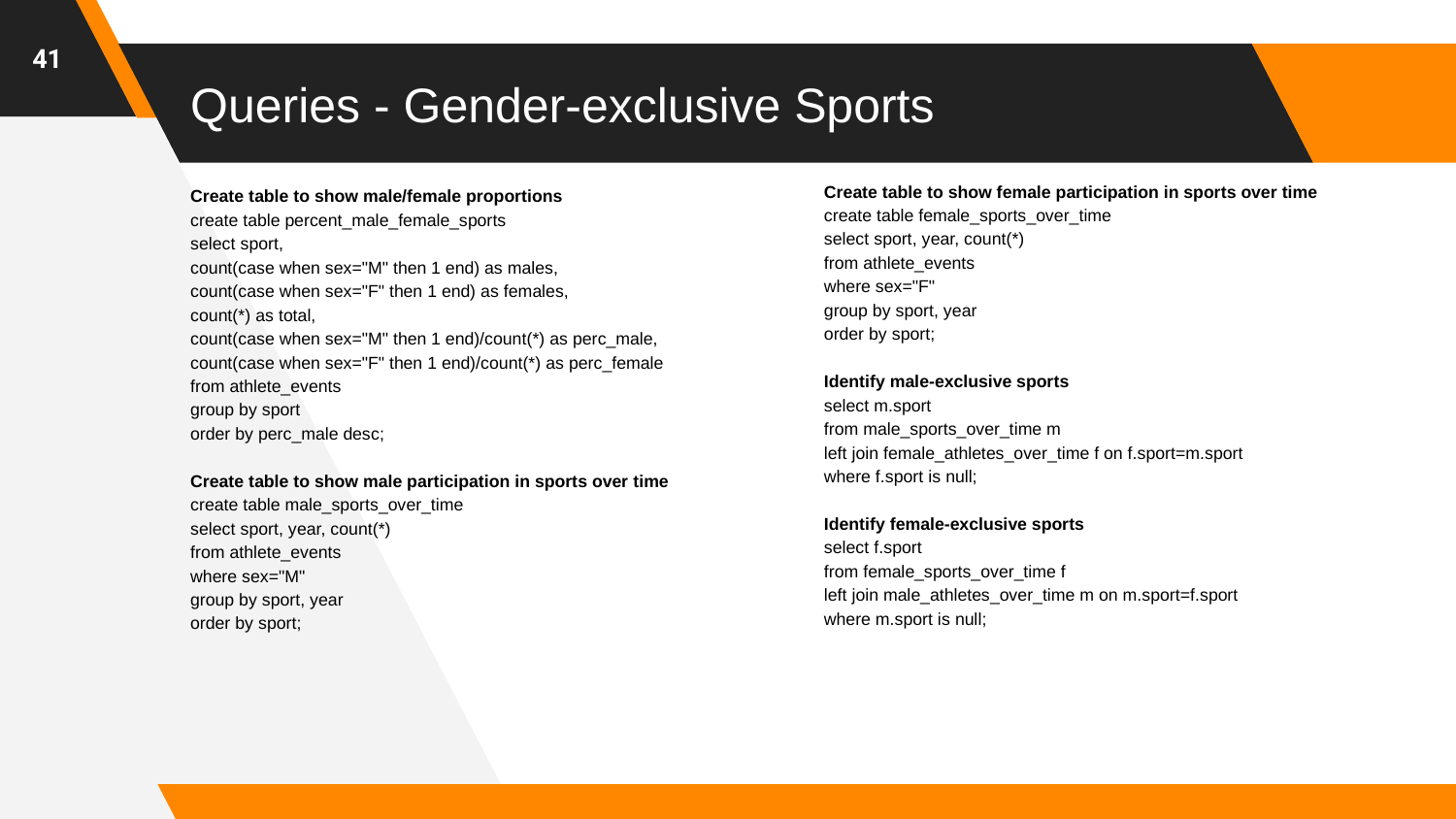

41
# Queries - Gender-exclusive Sports
Create table to show female participation in sports over time
create table female_sports_over_time
select sport, year, count(*)
from athlete_events
where sex="F"
group by sport, year
order by sport;

Identify male-exclusive sports
select m.sport
from male_sports_over_time m
left join female_athletes_over_time f on f.sport=m.sport
where f.sport is null;

Identify female-exclusive sports
select f.sport
from female_sports_over_time f
left join male_athletes_over_time m on m.sport=f.sport
where m.sport is null;
Create table to show male/female proportions
create table percent_male_female_sports
select sport,
count(case when sex="M" then 1 end) as males,
count(case when sex="F" then 1 end) as females,
count(*) as total,
count(case when sex="M" then 1 end)/count(*) as perc_male,
count(case when sex="F" then 1 end)/count(*) as perc_female
from athlete_events
group by sport
order by perc_male desc;

Create table to show male participation in sports over time
create table male_sports_over_time
select sport, year, count(*)
from athlete_events
where sex="M"
group by sport, year
order by sport;